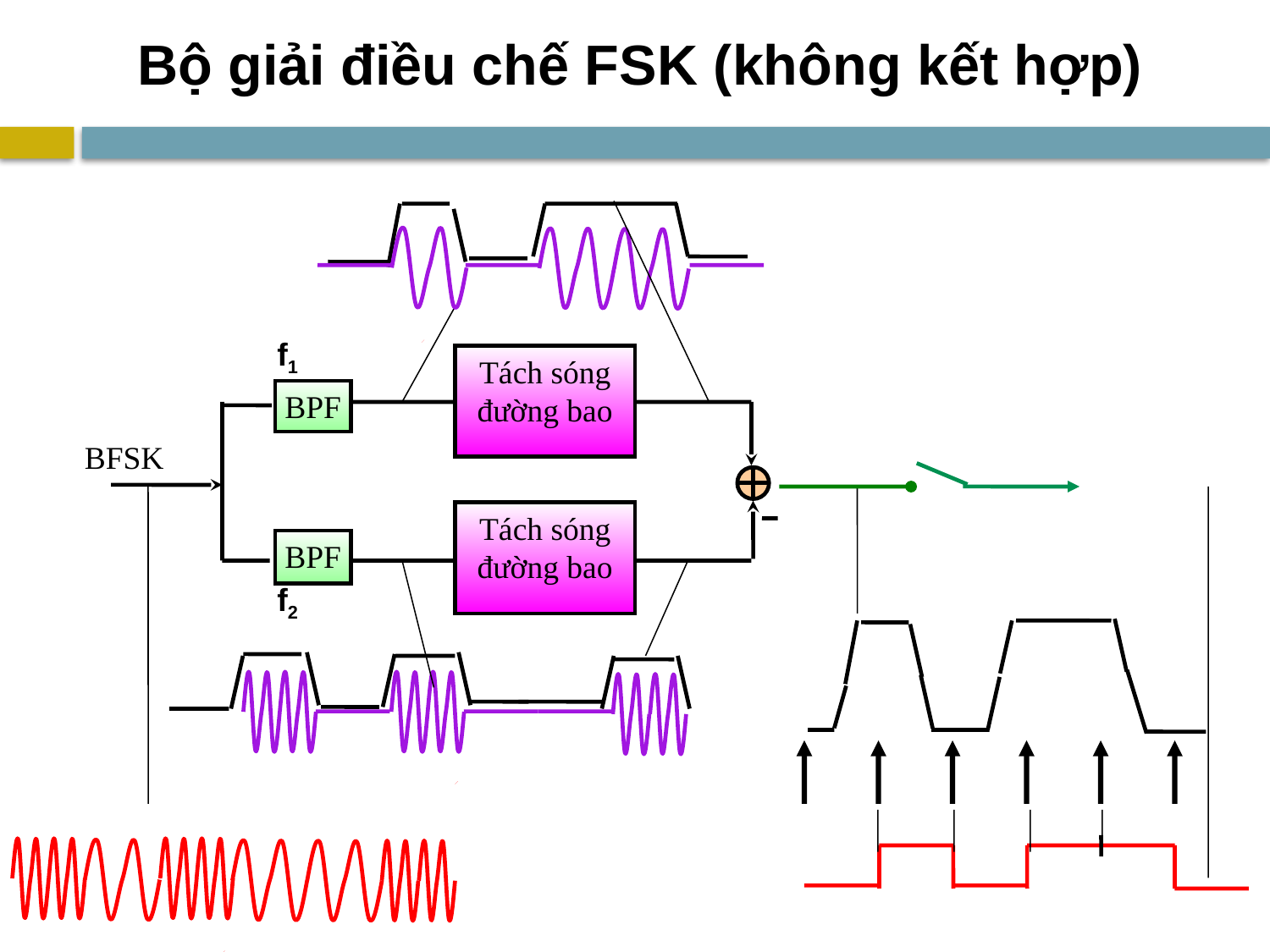

# Bộ giải điều chế FSK (không kết hợp)

f1

Tách sóng đường bao
BPF

BFSK

Tách sóng đường bao

BPF

f2